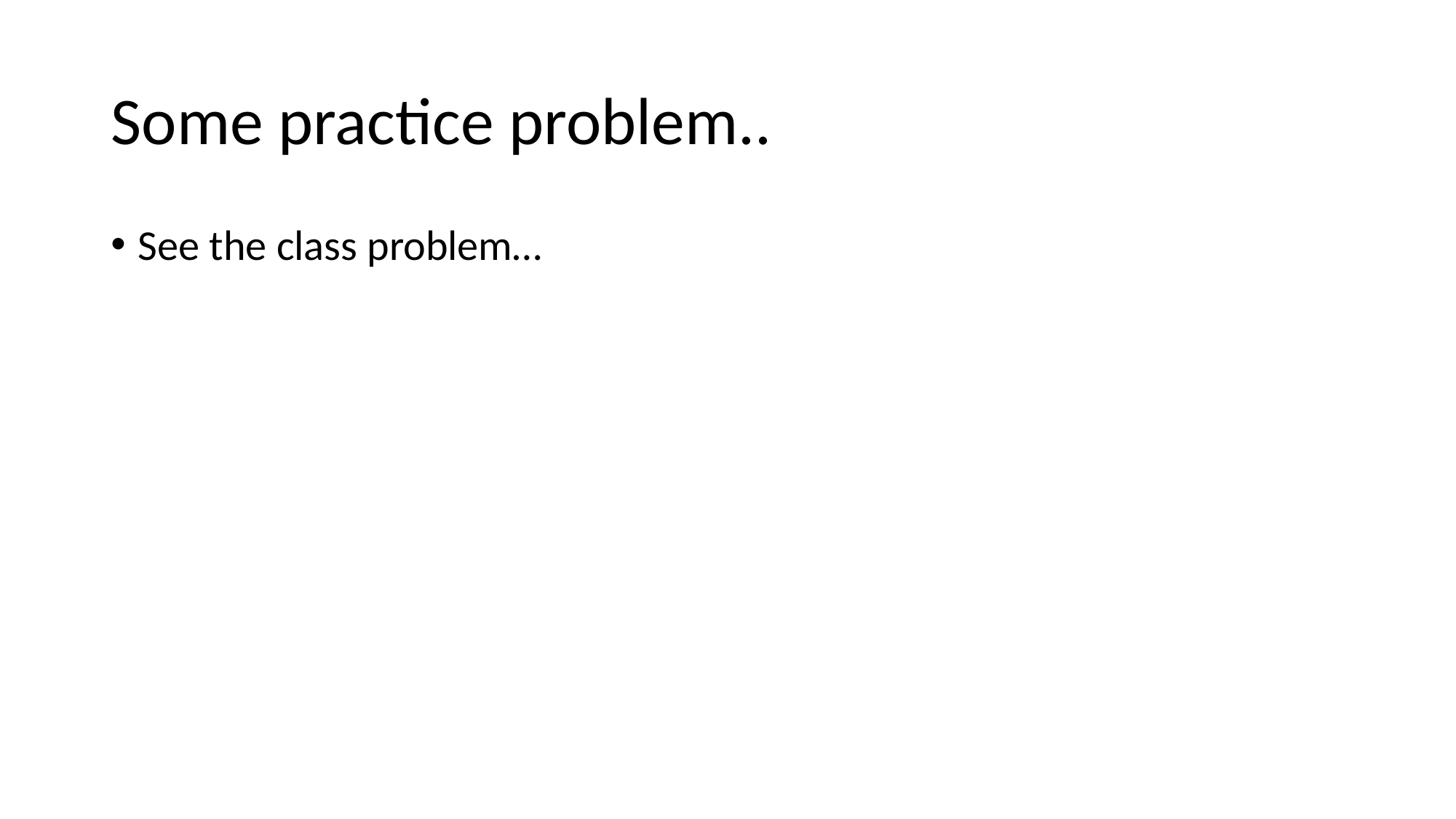

# Some practice problem..
See the class problem…